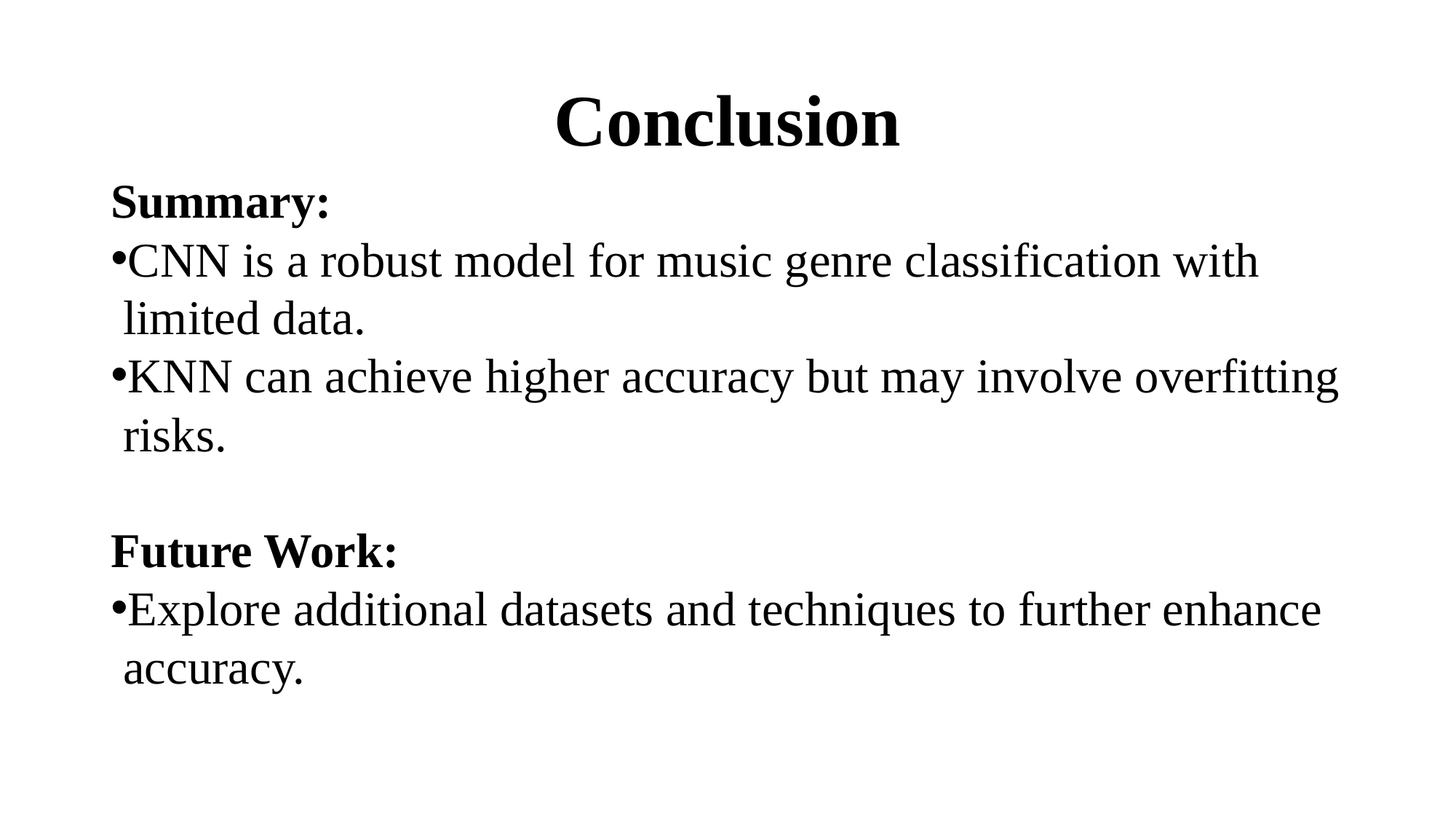

# Conclusion
Summary:
CNN is a robust model for music genre classification with
 limited data.
KNN can achieve higher accuracy but may involve overfitting
 risks.

Future Work:
Explore additional datasets and techniques to further enhance
 accuracy.